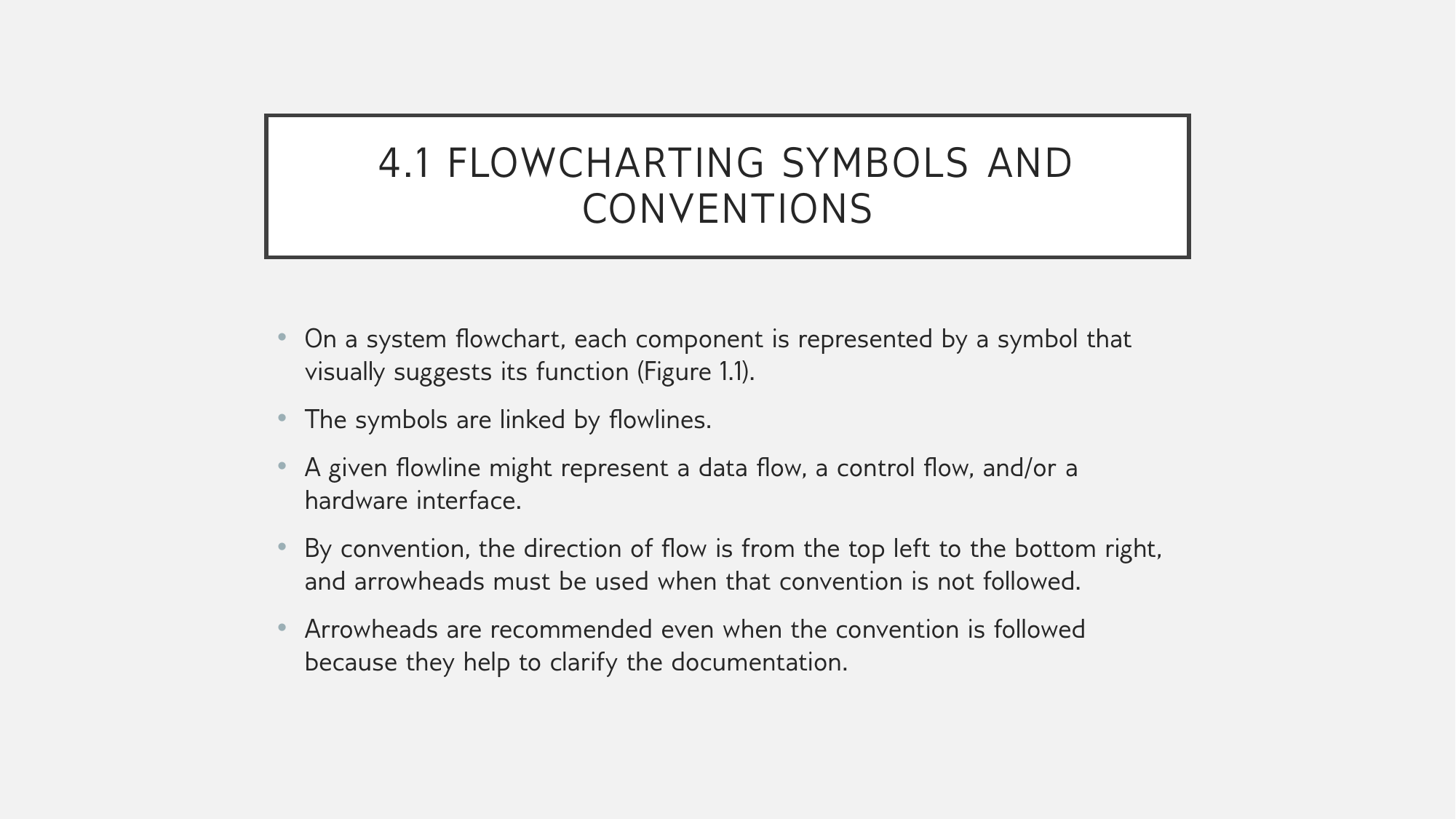

# 4.1 Flowcharting symbols and conventions
On a system flowchart, each component is represented by a symbol that visually suggests its function (Figure 1.1).
The symbols are linked by flowlines.
A given flowline might represent a data flow, a control flow, and/or a hardware interface.
By convention, the direction of flow is from the top left to the bottom right, and arrowheads must be used when that convention is not followed.
Arrowheads are recommended even when the convention is followed because they help to clarify the documentation.